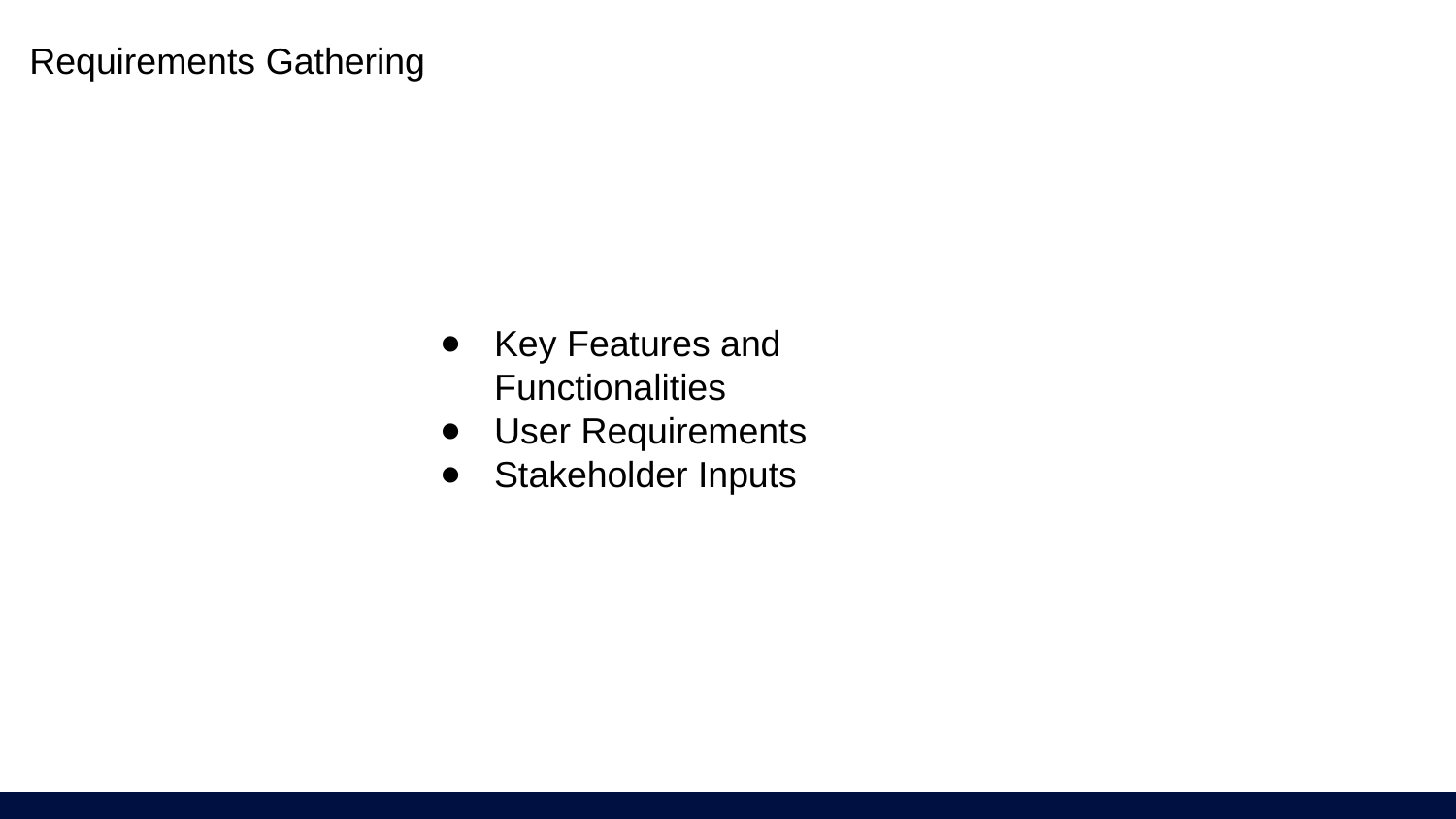

Requirements Gathering
Key Features and Functionalities
User Requirements
Stakeholder Inputs